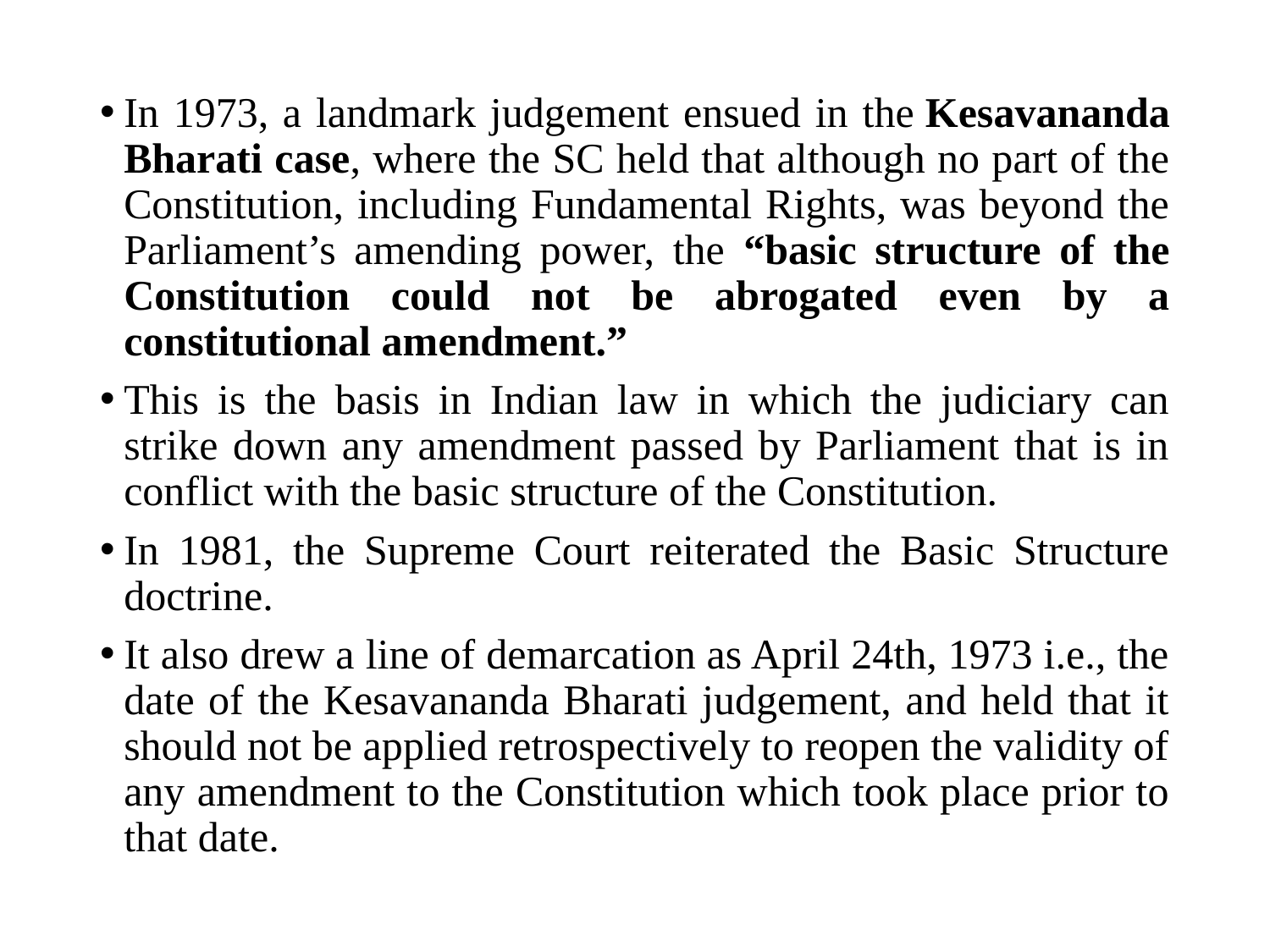

In 1973, a landmark judgement ensued in the Kesavananda Bharati case, where the SC held that although no part of the Constitution, including Fundamental Rights, was beyond the Parliament’s amending power, the “basic structure of the Constitution could not be abrogated even by a constitutional amendment.”
This is the basis in Indian law in which the judiciary can strike down any amendment passed by Parliament that is in conflict with the basic structure of the Constitution.
In 1981, the Supreme Court reiterated the Basic Structure doctrine.
It also drew a line of demarcation as April 24th, 1973 i.e., the date of the Kesavananda Bharati judgement, and held that it should not be applied retrospectively to reopen the validity of any amendment to the Constitution which took place prior to that date.